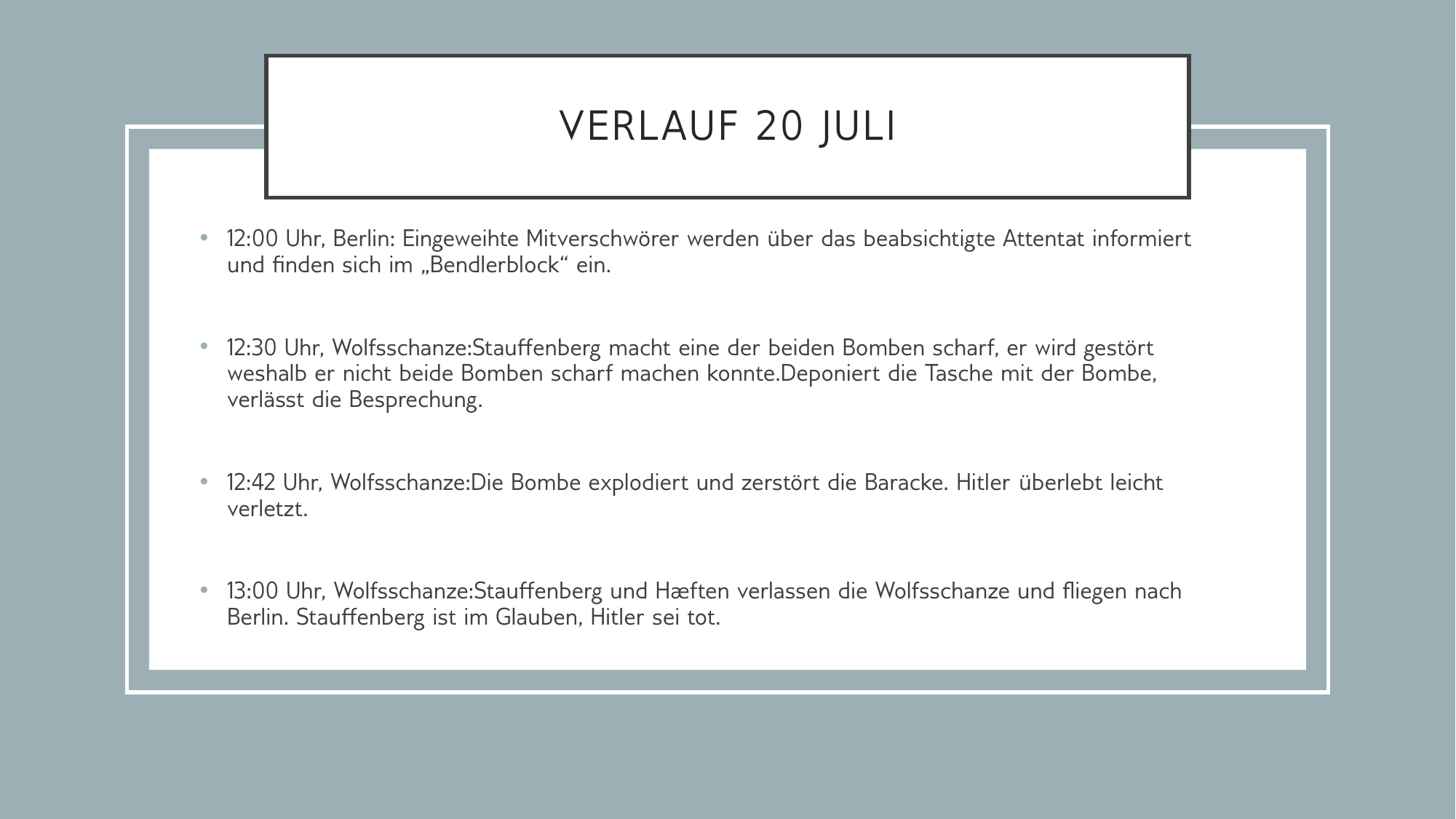

# Verlauf 20 Juli

12:00 Uhr, Berlin: Eingeweihte Mitverschwörer werden über das beabsichtigte Attentat informiert und finden sich im „Bendlerblock“ ein.

12:30 Uhr, Wolfsschanze:Stauffenberg macht eine der beiden Bomben scharf, er wird gestört weshalb er nicht beide Bomben scharf machen konnte.Deponiert die Tasche mit der Bombe, verlässt die Besprechung.

12:42 Uhr, Wolfsschanze:Die Bombe explodiert und zerstört die Baracke. Hitler überlebt leicht verletzt.

13:00 Uhr, Wolfsschanze:Stauffenberg und Haeften verlassen die Wolfsschanze und fliegen nach Berlin. Stauffenberg ist im Glauben, Hitler sei tot.